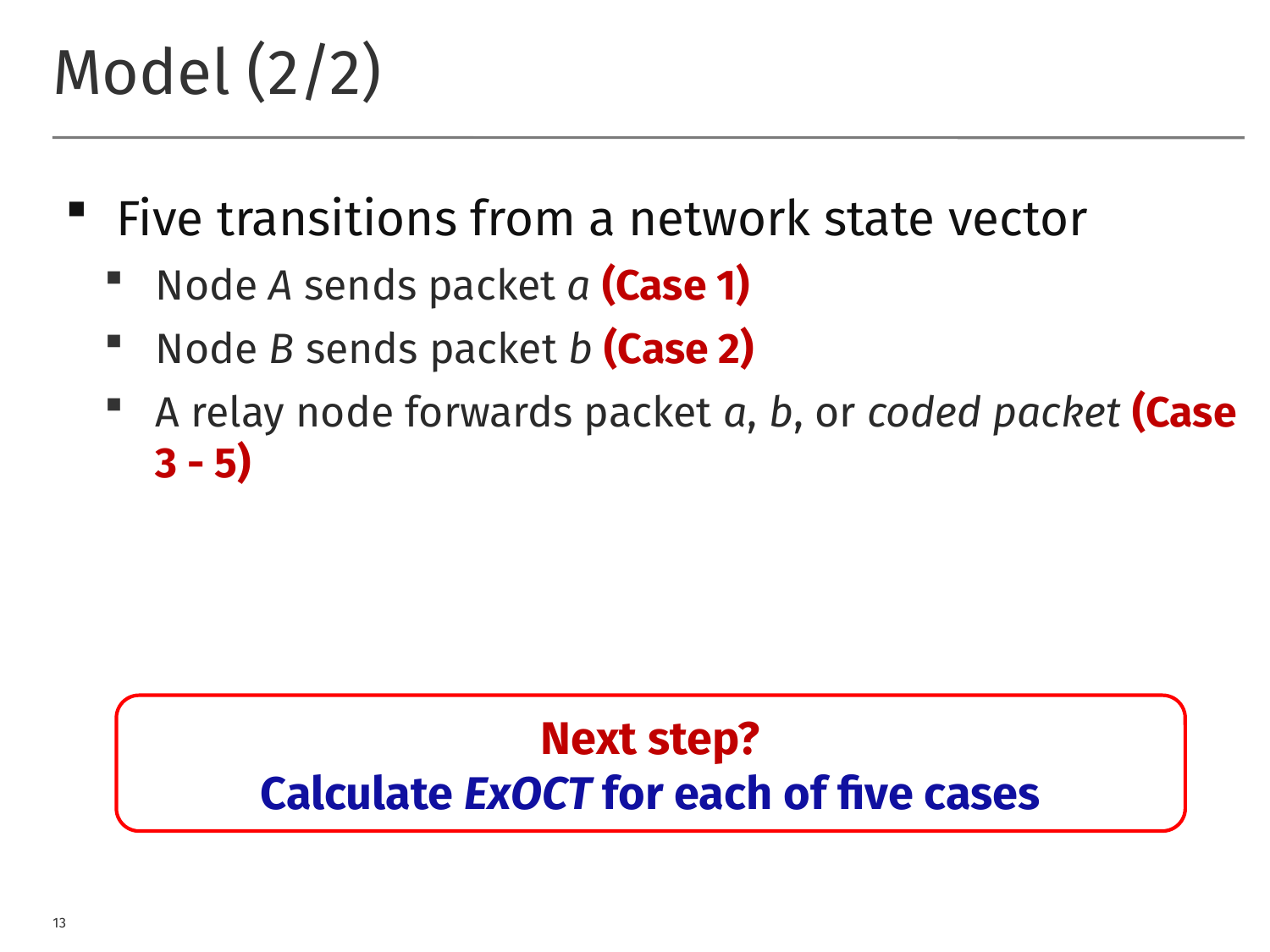

# Model (2/2)
Five transitions from a network state vector
Node A sends packet a (Case 1)
Node B sends packet b (Case 2)
A relay node forwards packet a, b, or coded packet (Case 3 - 5)
Next step?
Calculate ExOCT for each of five cases
13